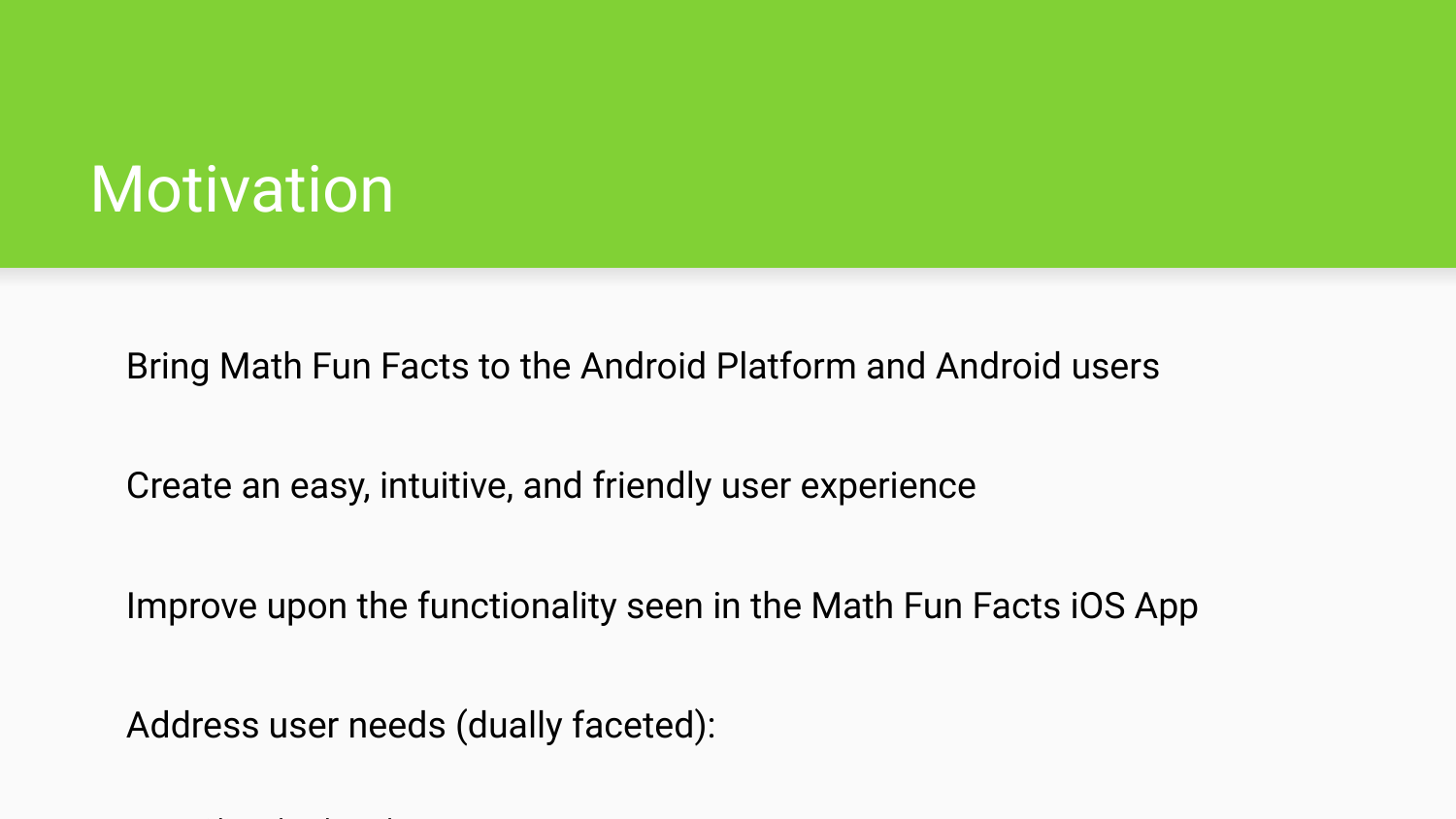

# Motivation
Bring Math Fun Facts to the Android Platform and Android users
Create an easy, intuitive, and friendly user experience
Improve upon the functionality seen in the Math Fun Facts iOS App
Address user needs (dually faceted):
Client back-end management
Front-end user interface